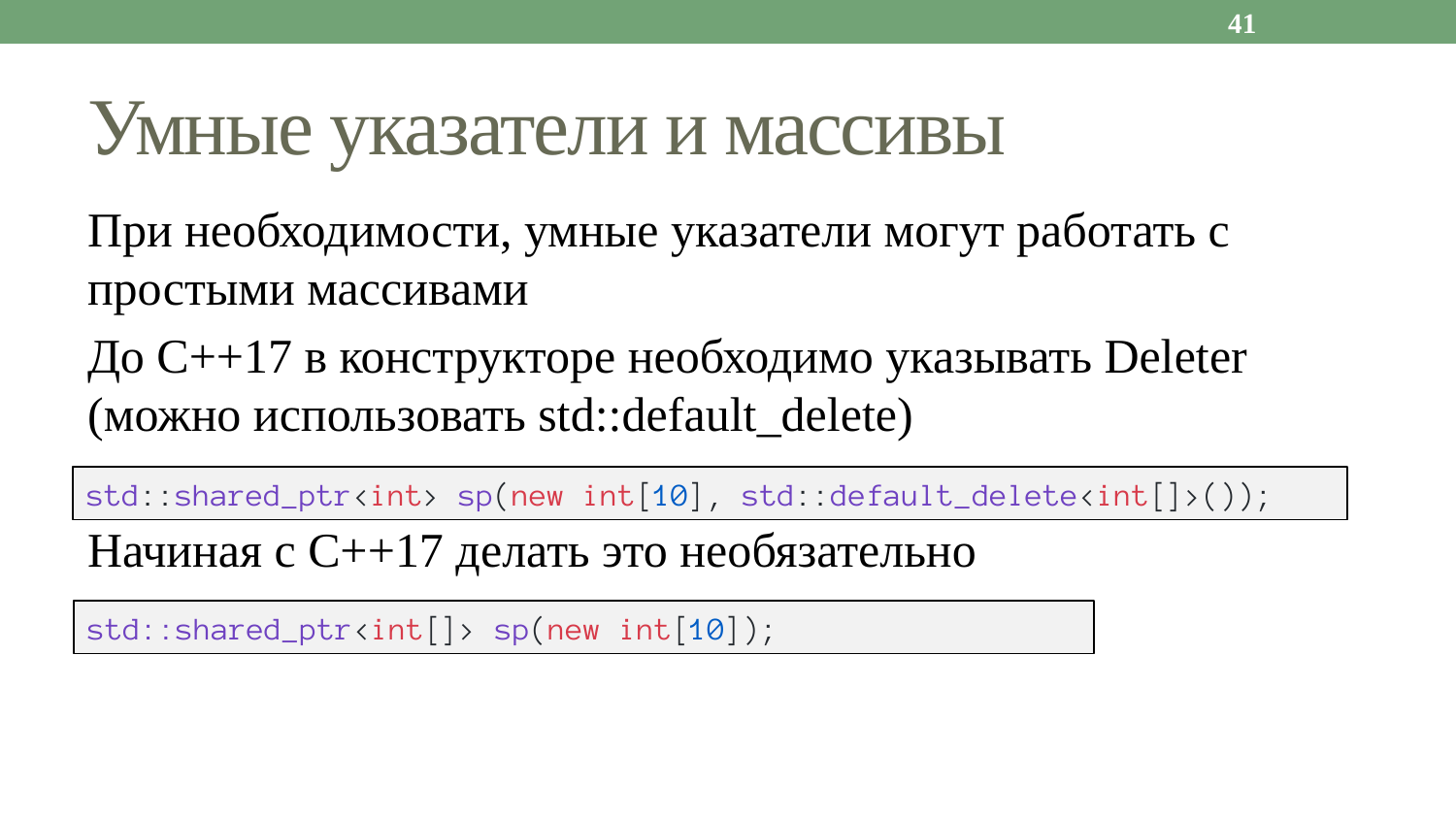

41
# Умные указатели и массивы
При необходимости, умные указатели могут работать с простыми массивами
До С++17 в конструкторе необходимо указывать Deleter (можно использовать std::default_delete)

Начиная с С++17 делать это необязательно
std::shared_ptr<int> sp(new int[10], std::default_delete<int[]>());
std::shared_ptr<int[]> sp(new int[10]);